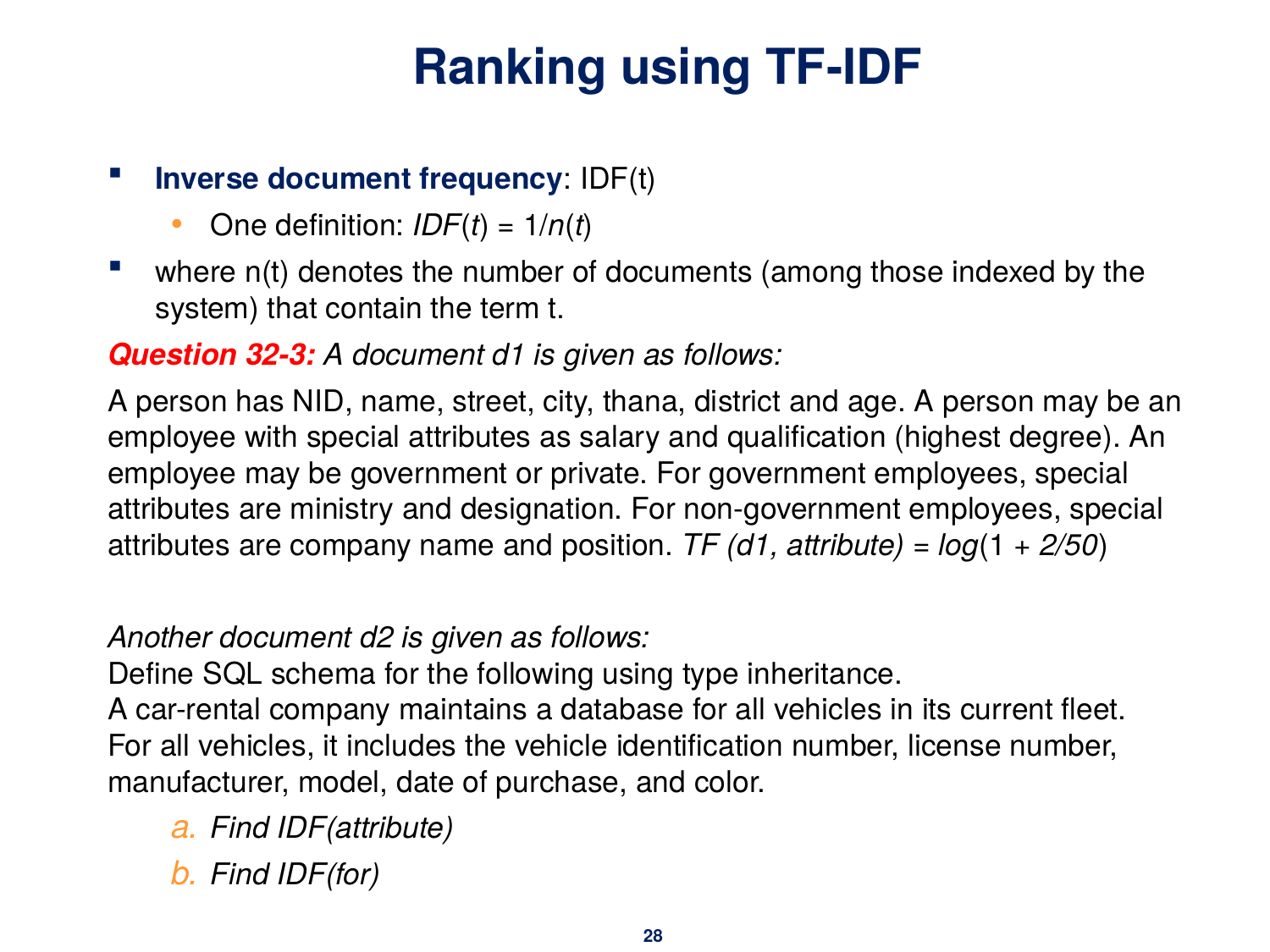

# Ranking using TF-IDF
Inverse document frequency: IDF(t)
One definition: IDF(t) = 1/n(t)
where n(t) denotes the number of documents (among those indexed by the system) that contain the term t.
Question 32-3: A document d1 is given as follows:
A person has NID, name, street, city, thana, district and age. A person may be an employee with special attributes as salary and qualification (highest degree). An employee may be government or private. For government employees, special attributes are ministry and designation. For non-government employees, special attributes are company name and position. TF (d1, attribute) = log(1 + 2/50)

Another document d2 is given as follows:
Define SQL schema for the following using type inheritance.
A car-rental company maintains a database for all vehicles in its current fleet.
For all vehicles, it includes the vehicle identification number, license number,
manufacturer, model, date of purchase, and color.
Find IDF(attribute)
Find IDF(for)